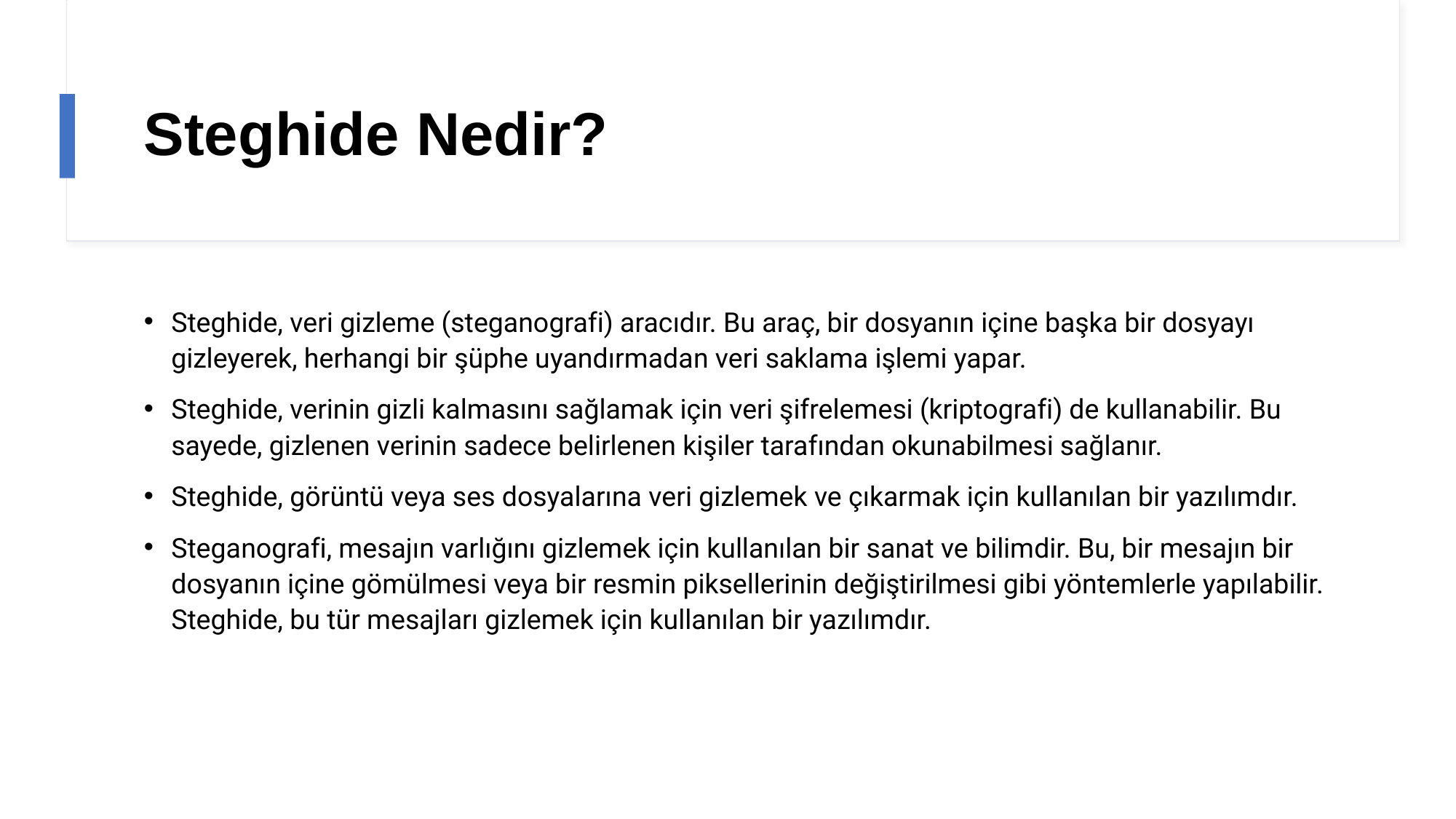

# Steghide Nedir?
Steghide, veri gizleme (steganografi) aracıdır. Bu araç, bir dosyanın içine başka bir dosyayı gizleyerek, herhangi bir şüphe uyandırmadan veri saklama işlemi yapar.
Steghide, verinin gizli kalmasını sağlamak için veri şifrelemesi (kriptografi) de kullanabilir. Bu sayede, gizlenen verinin sadece belirlenen kişiler tarafından okunabilmesi sağlanır.
Steghide, görüntü veya ses dosyalarına veri gizlemek ve çıkarmak için kullanılan bir yazılımdır.
Steganografi, mesajın varlığını gizlemek için kullanılan bir sanat ve bilimdir. Bu, bir mesajın bir dosyanın içine gömülmesi veya bir resmin piksellerinin değiştirilmesi gibi yöntemlerle yapılabilir. Steghide, bu tür mesajları gizlemek için kullanılan bir yazılımdır.